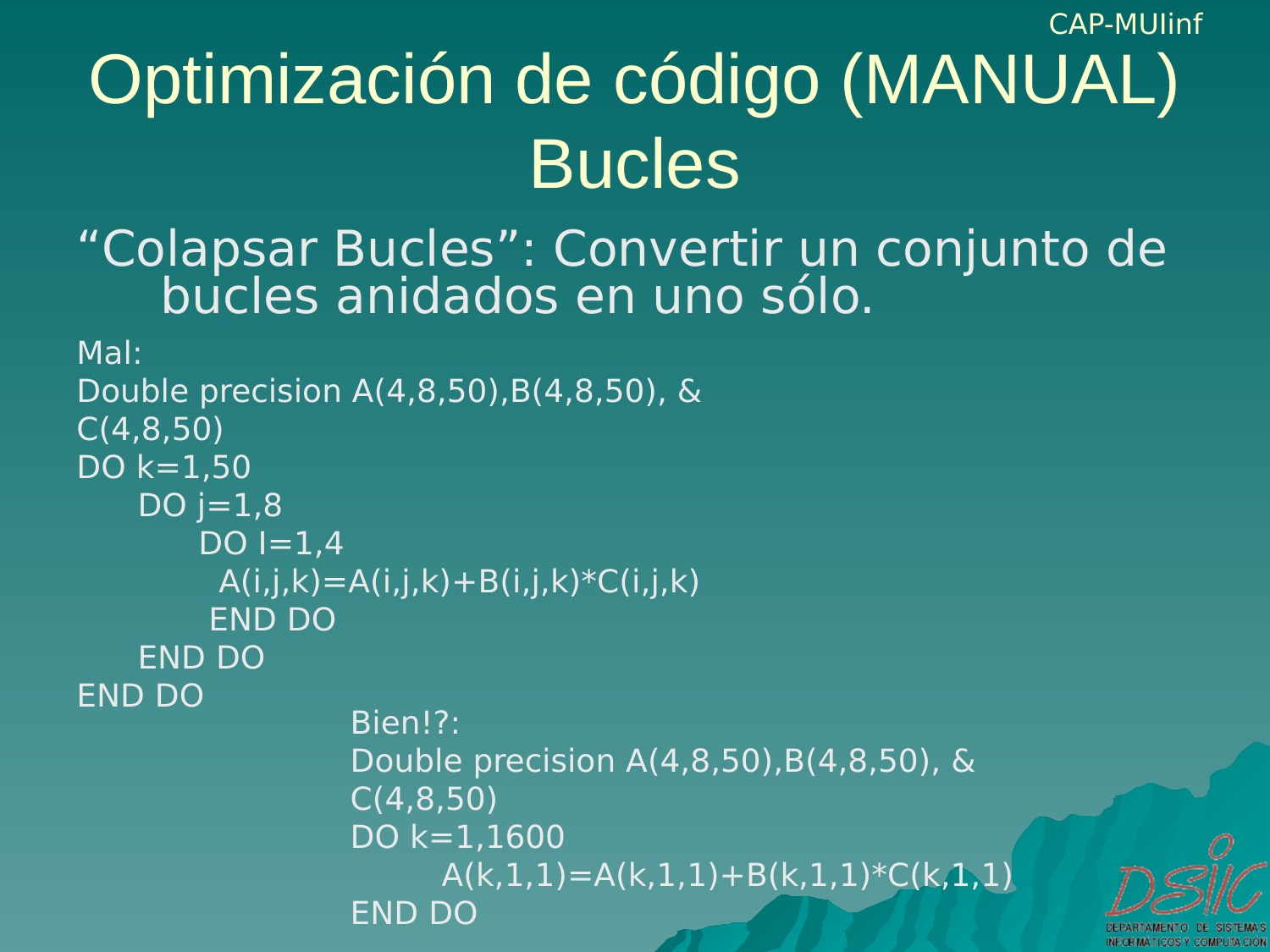

# Optimización de código (MANUAL) Bucles
“Colapsar Bucles”: Convertir un conjunto de bucles anidados en uno sólo.
Mal:
Double precision A(4,8,50),B(4,8,50), &
C(4,8,50)
DO k=1,50
      DO j=1,8
            DO I=1,4
              A(i,j,k)=A(i,j,k)+B(i,j,k)*C(i,j,k)
             END DO
      END DO
END DO
Bien!?:
Double precision A(4,8,50),B(4,8,50), &
C(4,8,50)
DO k=1,1600
         A(k,1,1)=A(k,1,1)+B(k,1,1)*C(k,1,1)
END DO